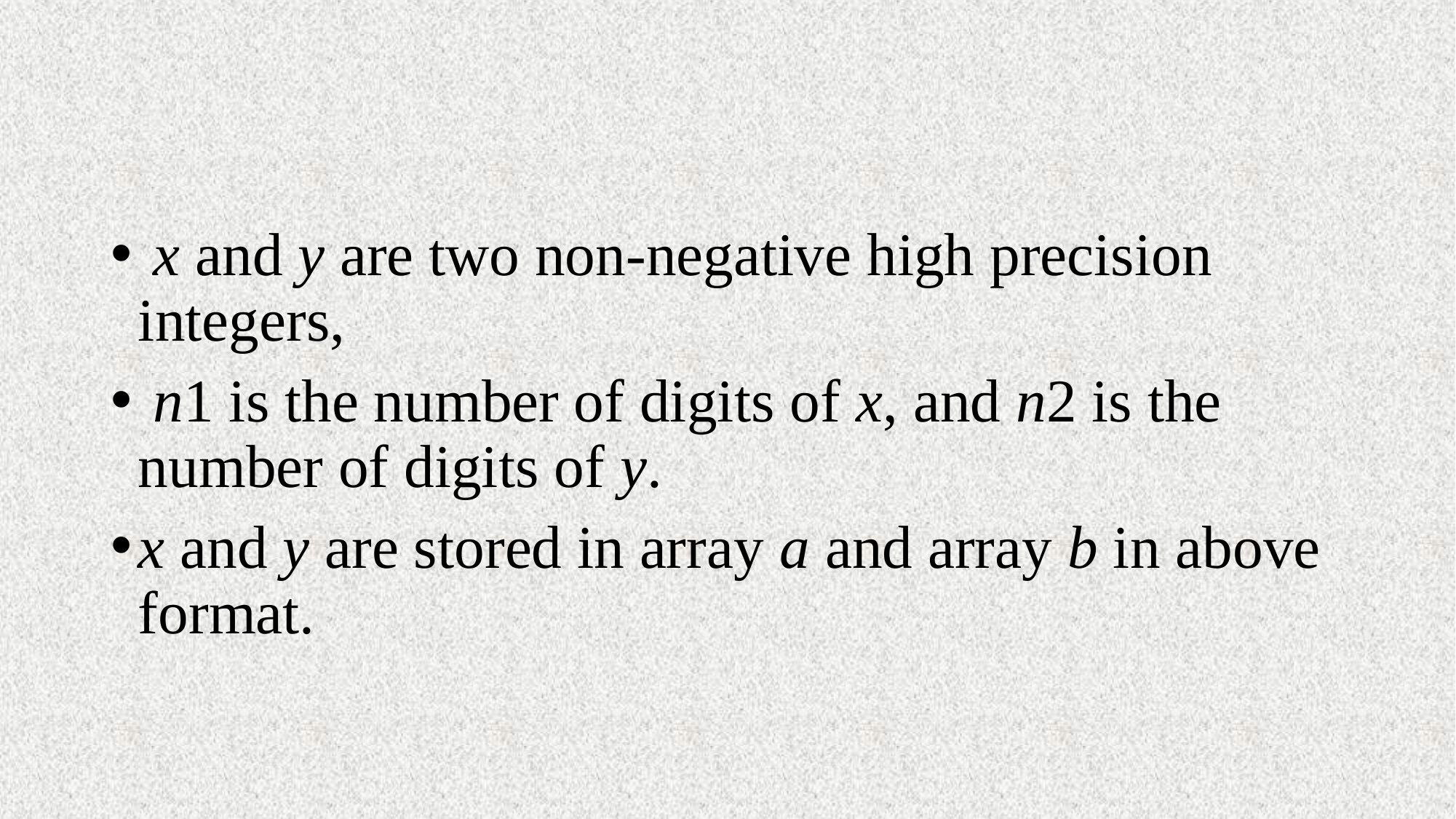

#
 x and y are two non-negative high precision integers,
 n1 is the number of digits of x, and n2 is the number of digits of y.
x and y are stored in array a and array b in above format.